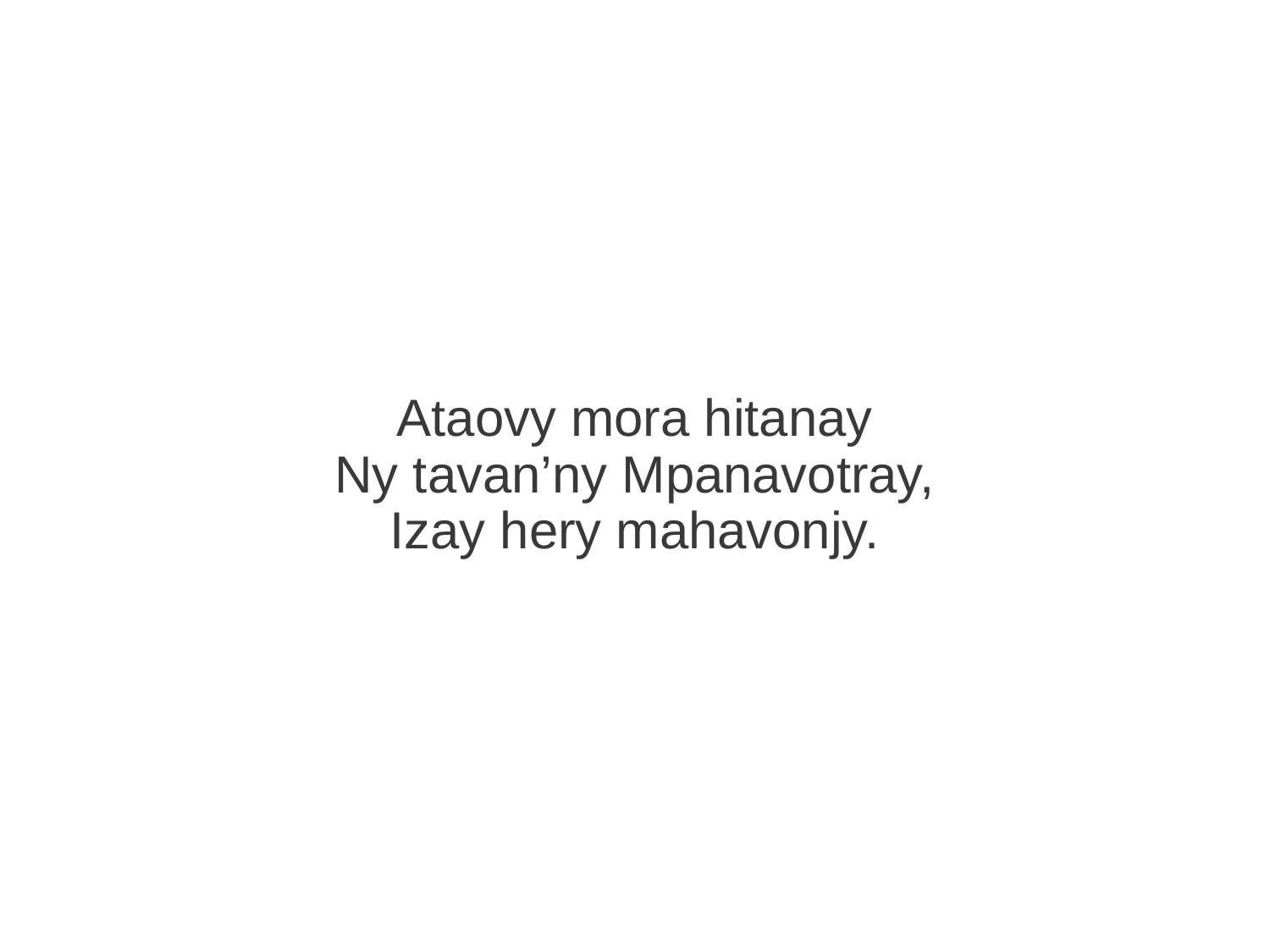

Ataovy mora hitanay
Ny tavan’ny Mpanavotray,
Izay hery mahavonjy.